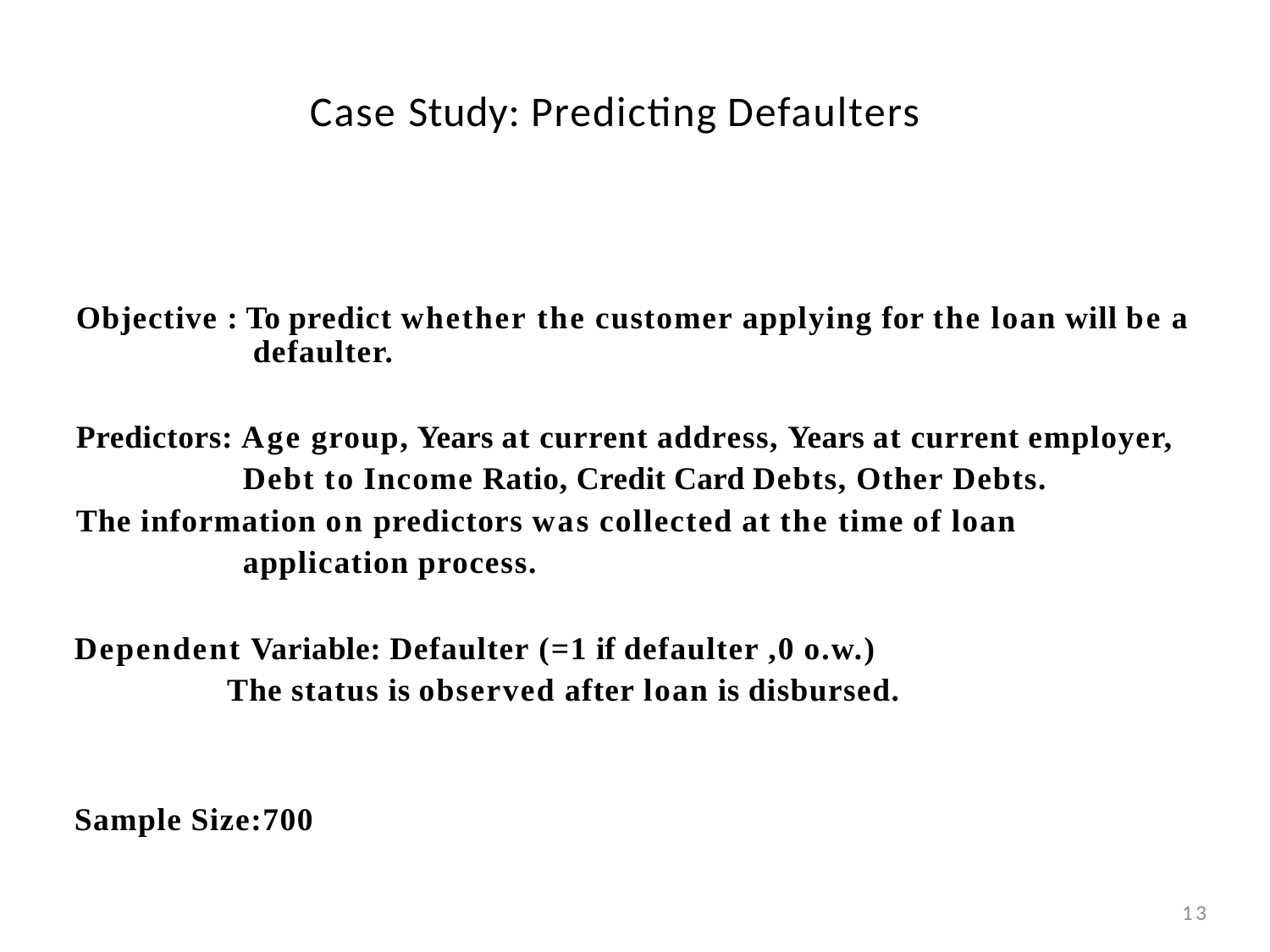

# Case Study: Predicting Defaulters
Objective : To predict whether the customer applying for the loan will be a  defaulter.

Predictors: Age group, Years at current address, Years at current employer,  Debt to Income Ratio, Credit Card Debts, Other Debts.
The information on predictors was collected at the time of loan  application process.

Dependent Variable: Defaulter (=1 if defaulter ,0 o.w.)
The status is observed after loan is disbursed.

Sample Size:700
13